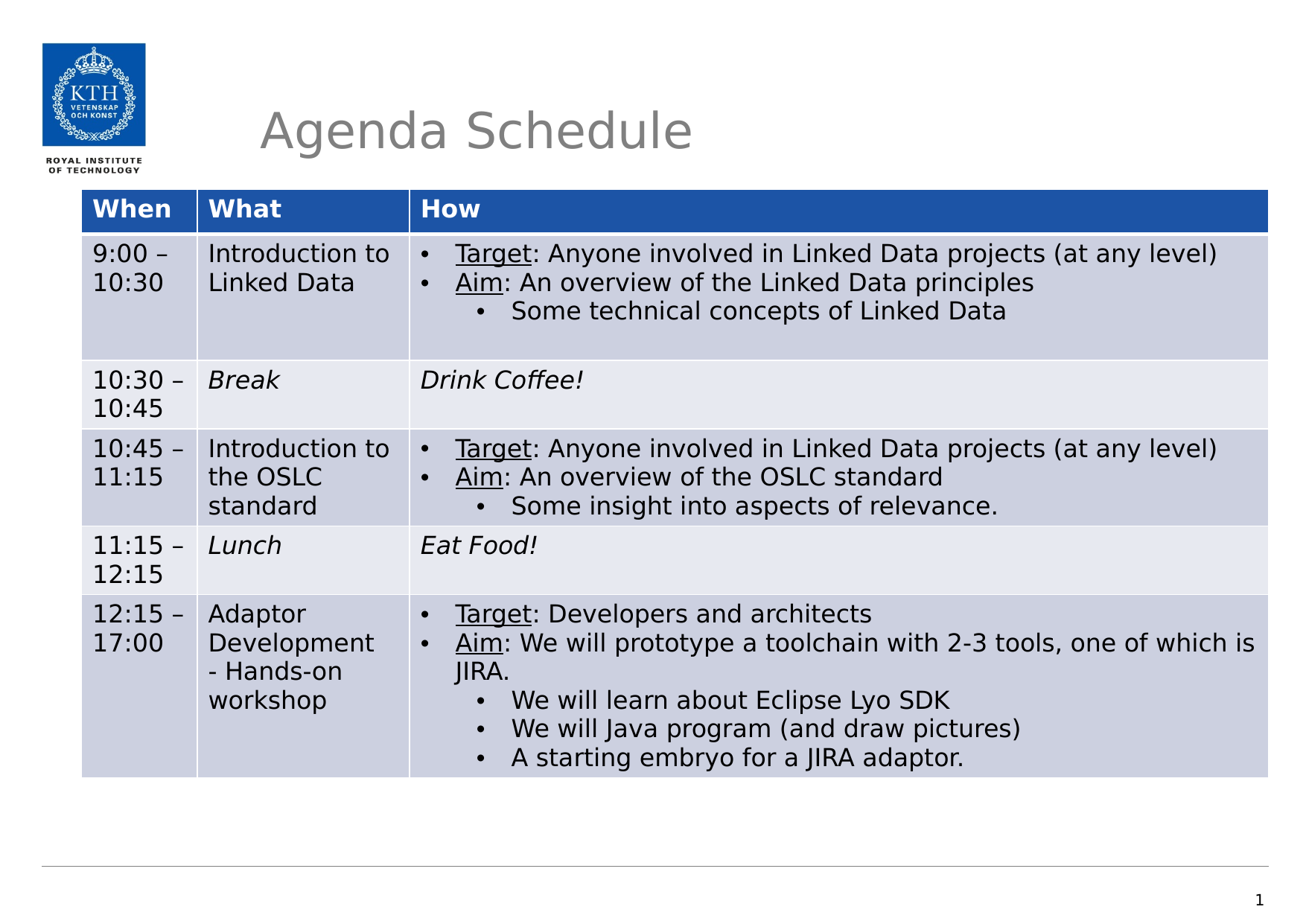

# Agenda Schedule
| When | What | How |
| --- | --- | --- |
| 9:00 – 10:30 | Introduction to Linked Data | Target: Anyone involved in Linked Data projects (at any level) Aim: An overview of the Linked Data principles Some technical concepts of Linked Data |
| 10:30 – 10:45 | Break | Drink Coffee! |
| 10:45 – 11:15 | Introduction to the OSLC standard | Target: Anyone involved in Linked Data projects (at any level) Aim: An overview of the OSLC standard Some insight into aspects of relevance. |
| 11:15 – 12:15 | Lunch | Eat Food! |
| 12:15 – 17:00 | Adaptor Development - Hands-on workshop | Target: Developers and architects Aim: We will prototype a toolchain with 2-3 tools, one of which is JIRA. We will learn about Eclipse Lyo SDK We will Java program (and draw pictures) A starting embryo for a JIRA adaptor. |
1